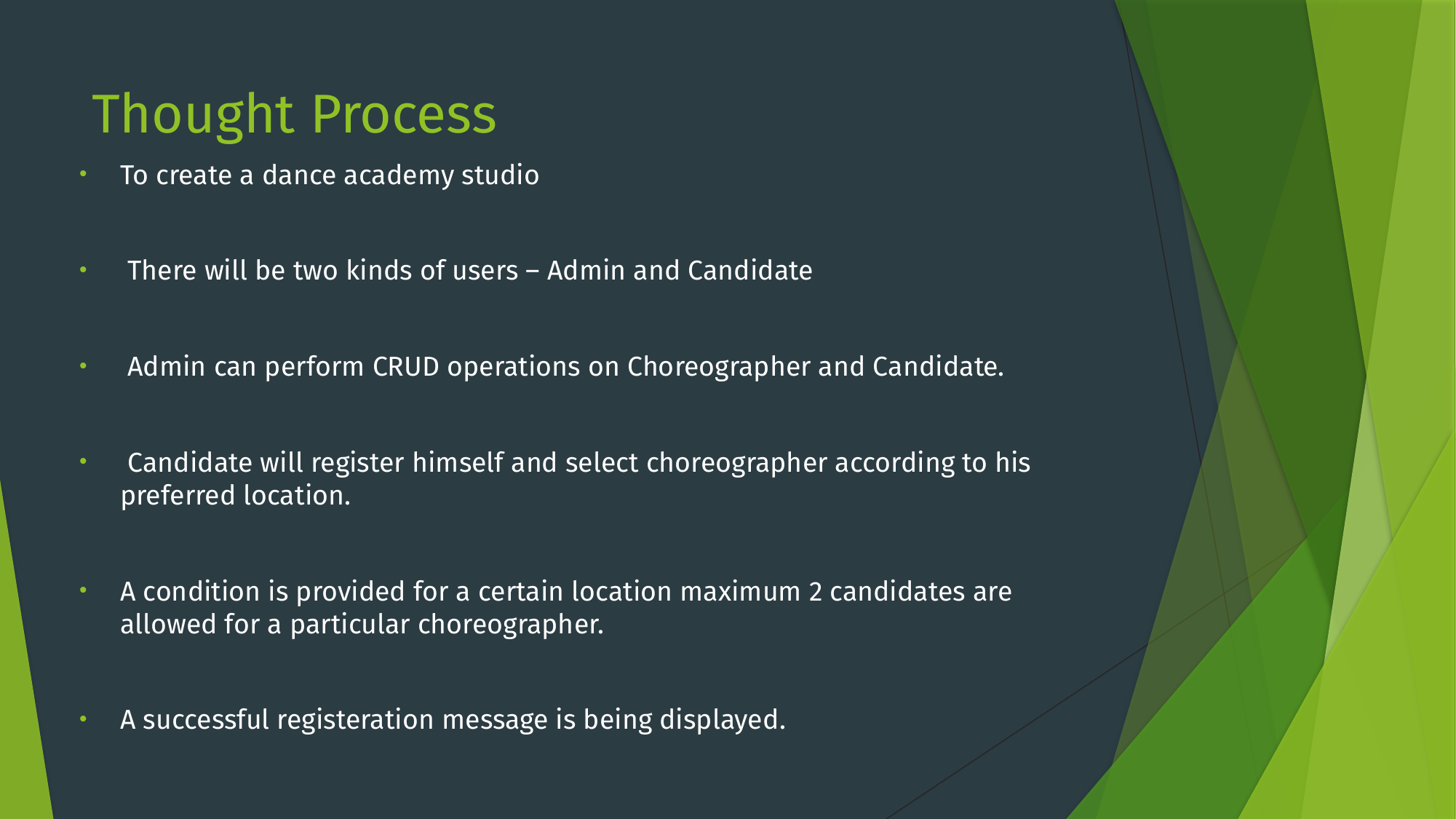

# Thought Process
To create a dance academy studio

 There will be two kinds of users – Admin and Candidate

 Admin can perform CRUD operations on Choreographer and Candidate.

 Candidate will register himself and select choreographer according to his preferred location.

A condition is provided for a certain location maximum 2 candidates are allowed for a particular choreographer.

A successful registeration message is being displayed.